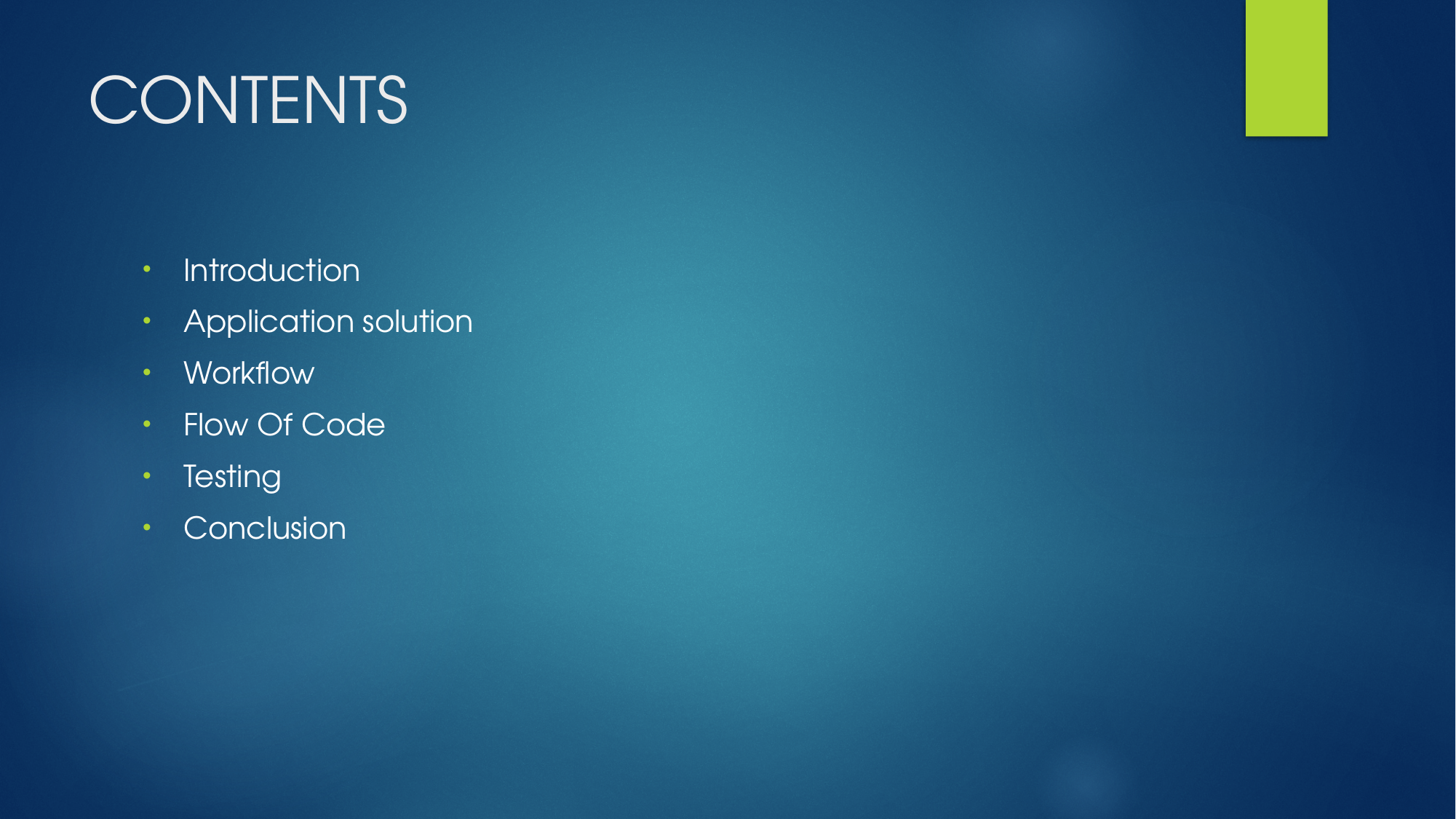

# CONTENTS
Introduction
Application solution
Workflow
Flow Of Code
Testing
Conclusion